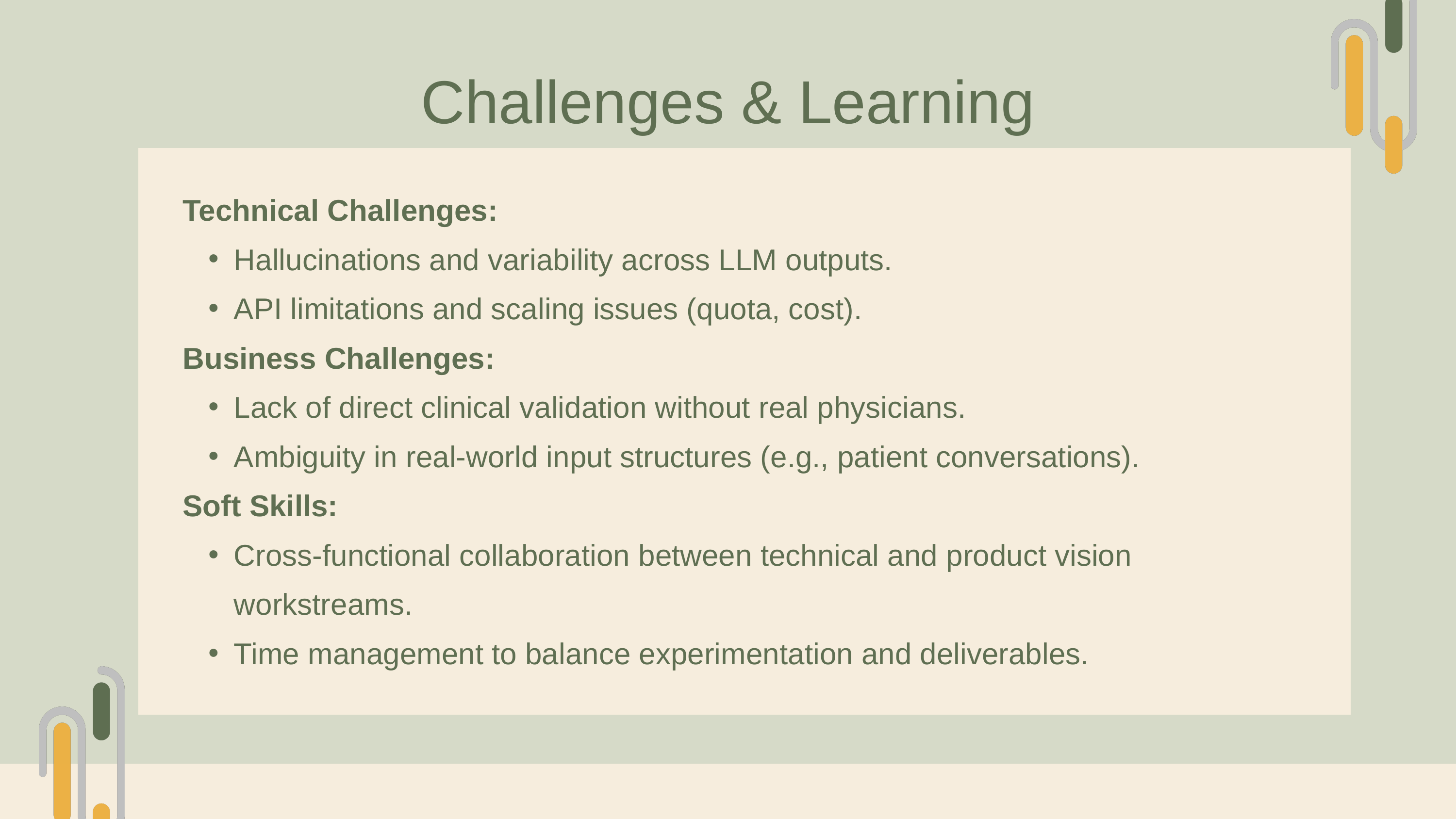

Challenges & Learning

Technical Challenges:
Hallucinations and variability across LLM outputs.
API limitations and scaling issues (quota, cost).
Business Challenges:
Lack of direct clinical validation without real physicians.
Ambiguity in real-world input structures (e.g., patient conversations).
Soft Skills:
Cross-functional collaboration between technical and product vision workstreams.
Time management to balance experimentation and deliverables.